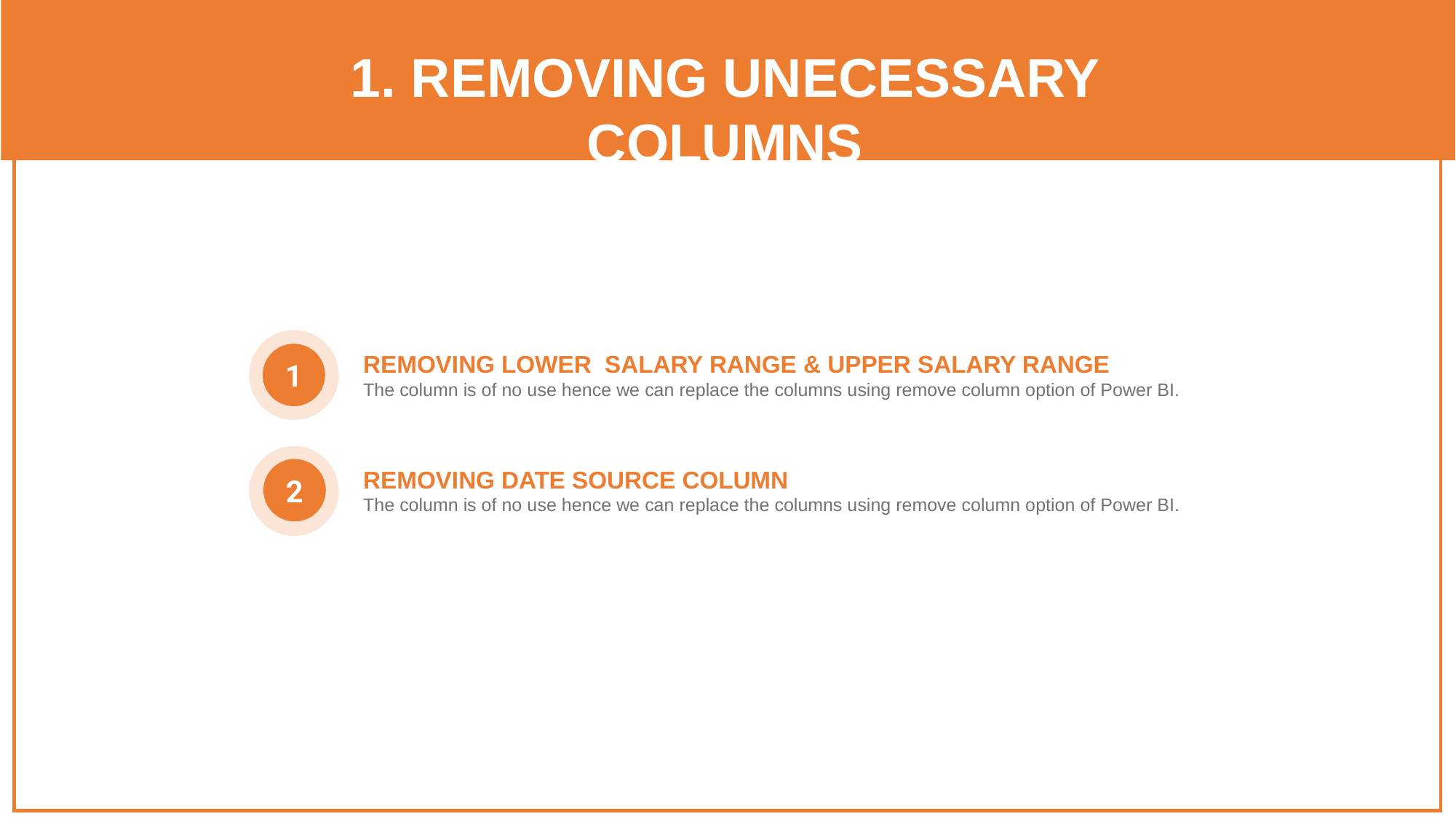

1. REMOVING UNECESSARY COLUMNS

1
REMOVING LOWER  SALARY RANGE & UPPER SALARY RANGE
The column is of no use hence we can replace the columns using remove column option of Power BI.

2
REMOVING DATE SOURCE COLUMN
The column is of no use hence we can replace the columns using remove column option of Power BI.